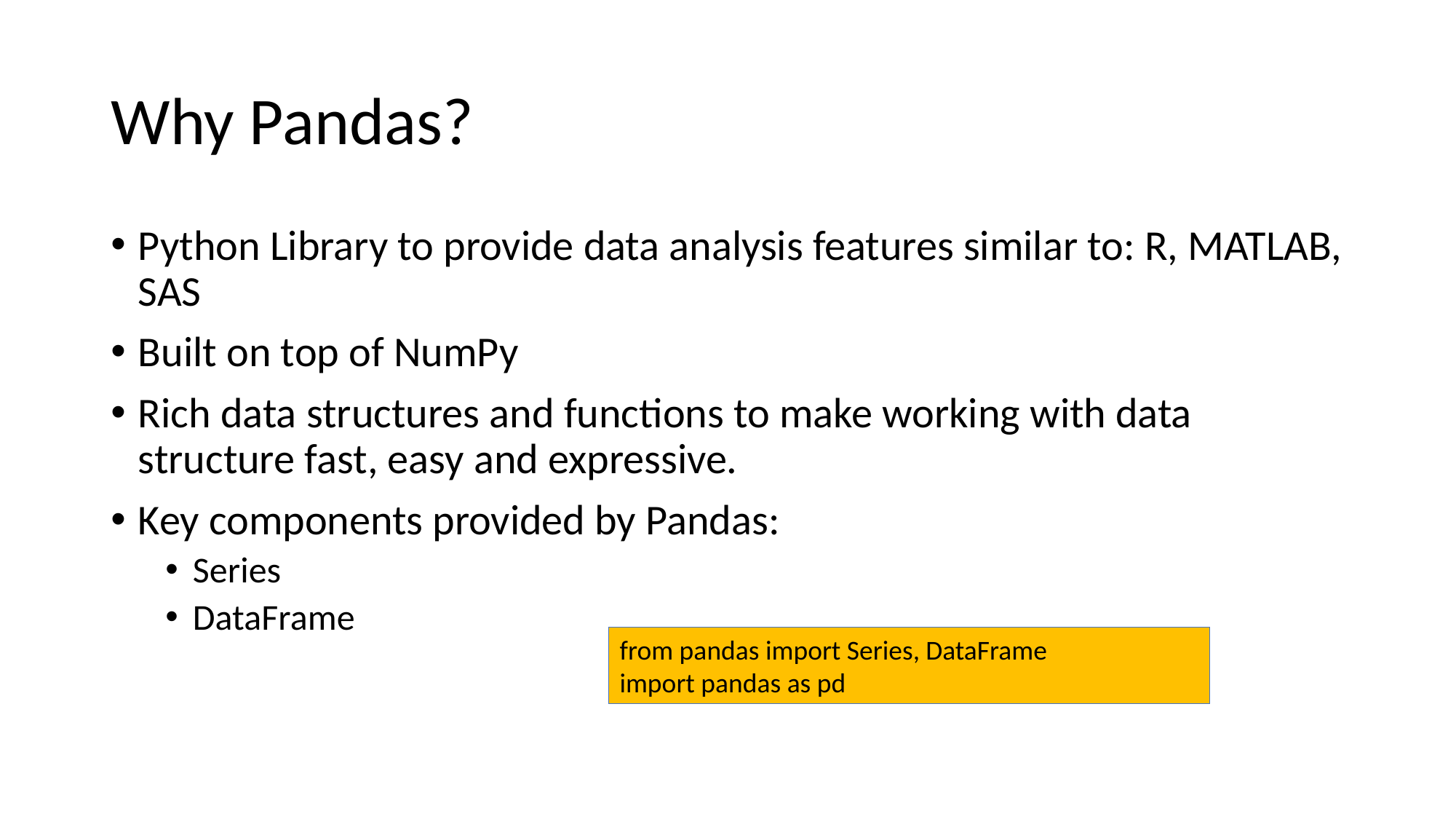

# Why Pandas?
Python Library to provide data analysis features similar to: R, MATLAB, SAS
Built on top of NumPy
Rich data structures and functions to make working with data structure fast, easy and expressive.
Key components provided by Pandas:
Series
DataFrame

from pandas import Series, DataFrame
import pandas as pd